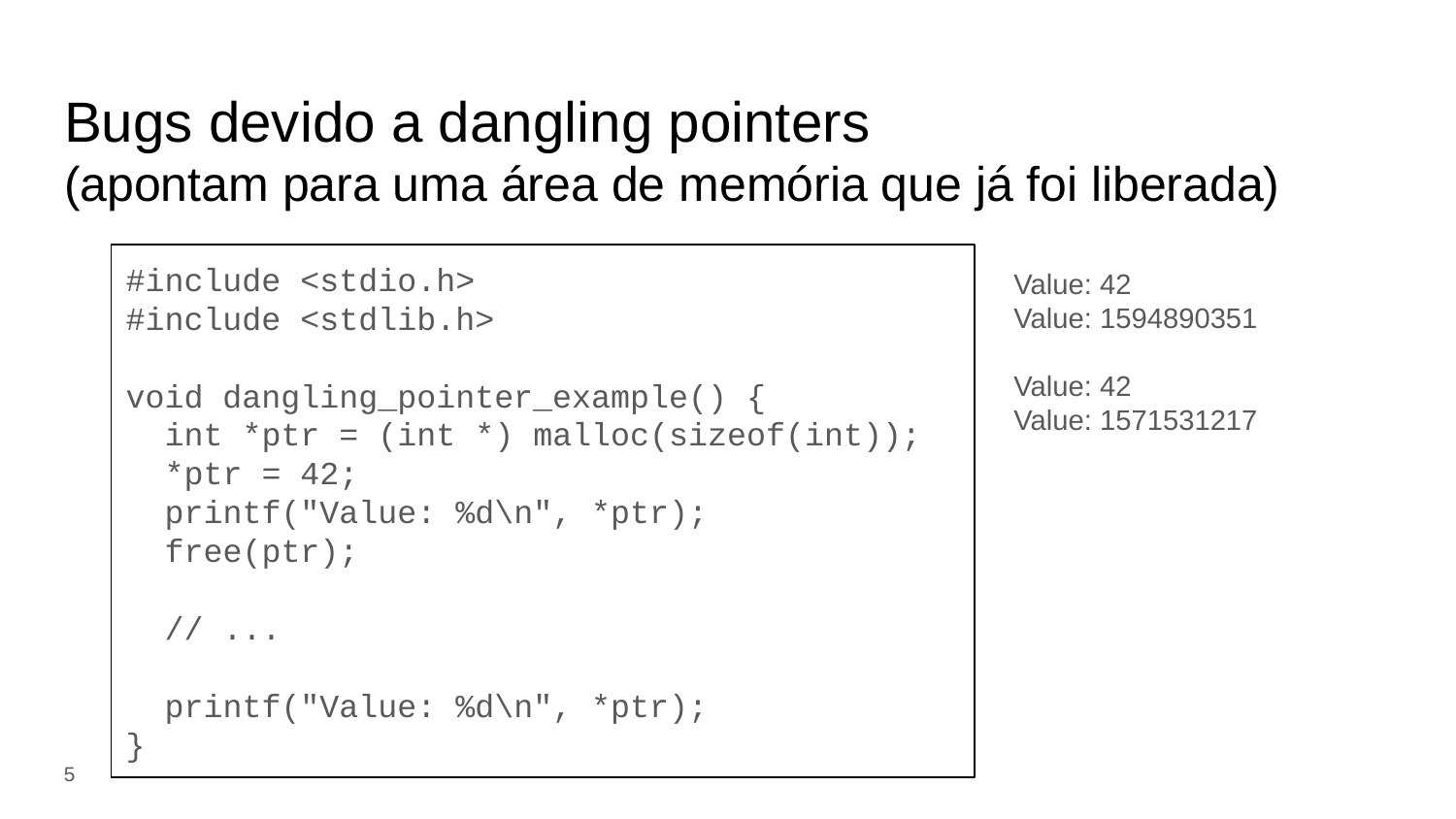

# Bugs devido a dangling pointers
(apontam para uma área de memória que já foi liberada)
#include <stdio.h>
#include <stdlib.h>

void dangling_pointer_example() {
  int *ptr = (int *) malloc(sizeof(int));
  *ptr = 42;
  printf("Value: %d\n", *ptr);
  free(ptr);

  // ...

  printf("Value: %d\n", *ptr);
}
Value: 42
Value: 1594890351

Value: 42
Value: 1571531217
5